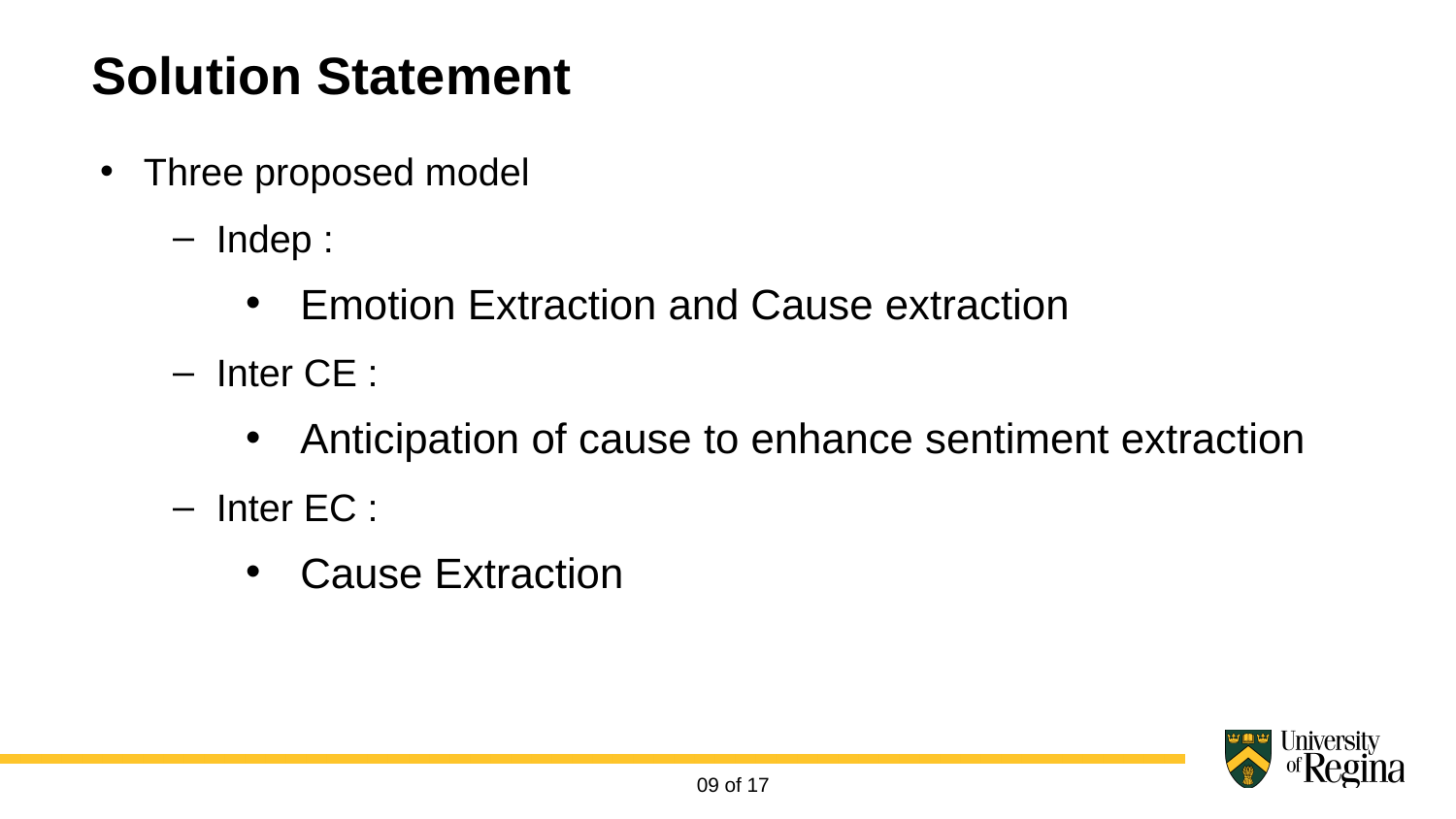

Solution Statement
Three proposed model
Indep :
Emotion Extraction and Cause extraction
Inter CE :
Anticipation of cause to enhance sentiment extraction
Inter EC :
Cause Extraction
09 of 17